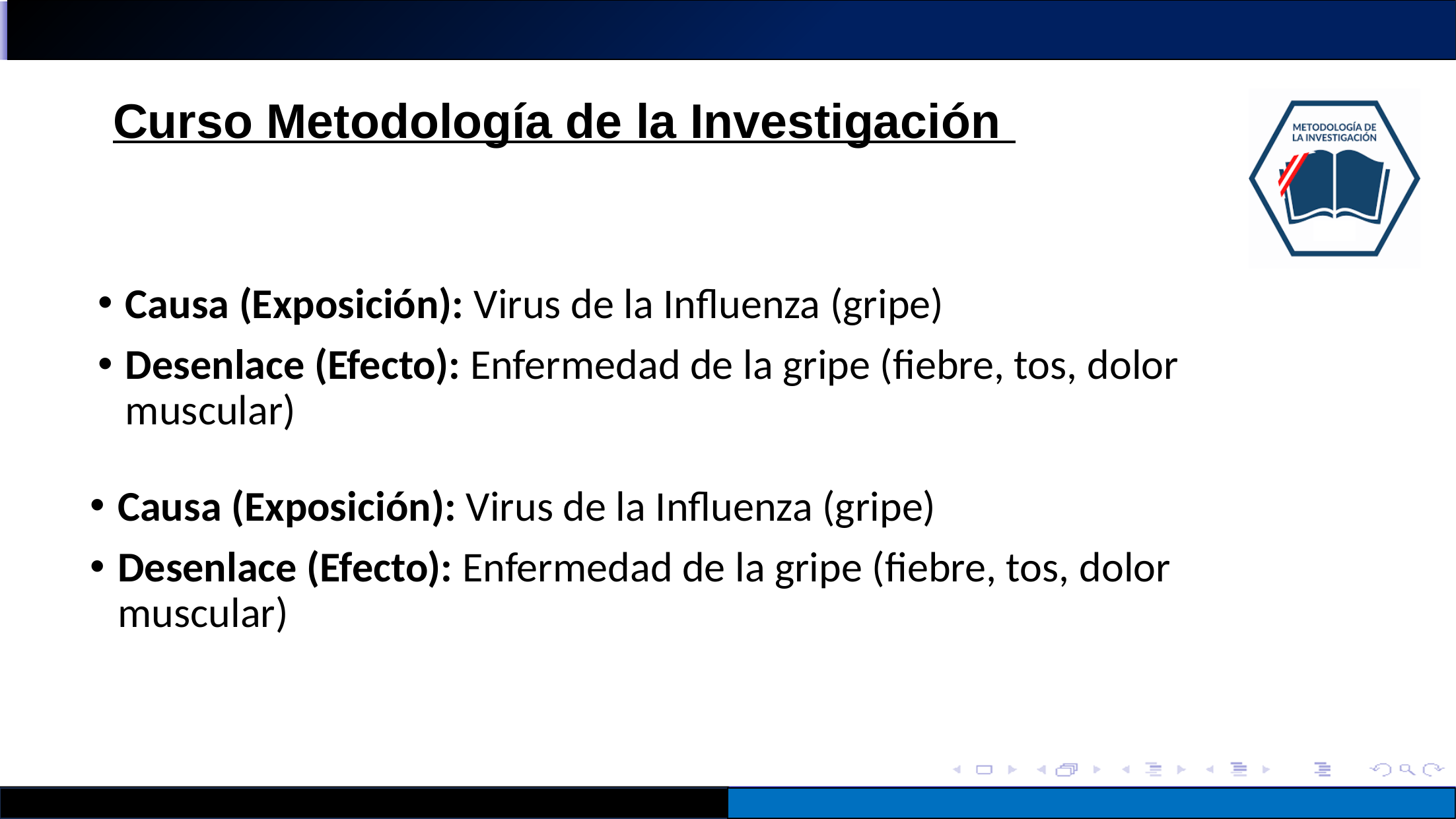

#
Causa (Exposición): Virus de la Influenza (gripe)
Desenlace (Efecto): Enfermedad de la gripe (fiebre, tos, dolor muscular)

Causa (Exposición): Virus de la Influenza (gripe)
Desenlace (Efecto): Enfermedad de la gripe (fiebre, tos, dolor muscular)